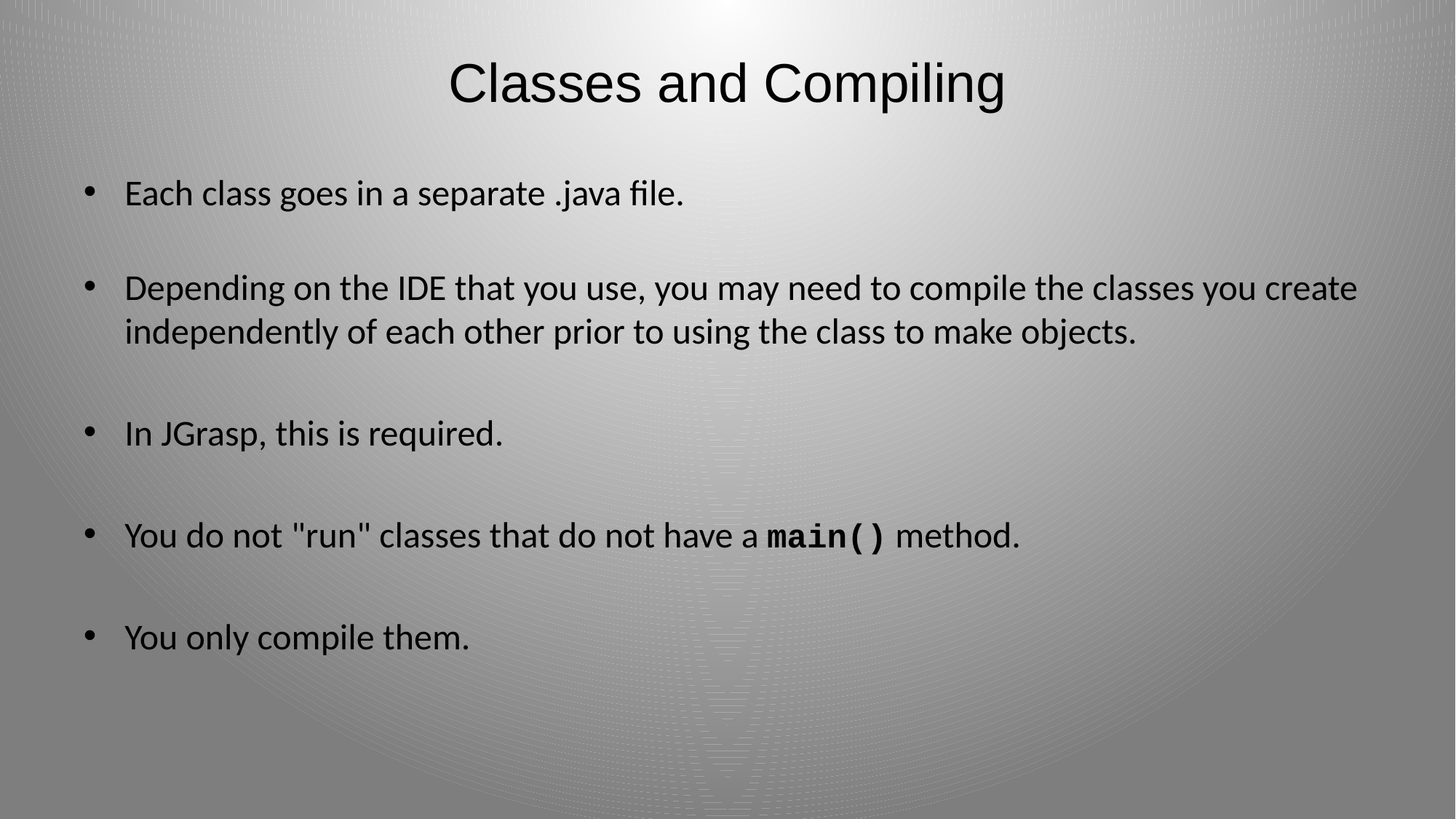

# Classes and Compiling
Each class goes in a separate .java file.
Depending on the IDE that you use, you may need to compile the classes you create independently of each other prior to using the class to make objects.

In JGrasp, this is required.

You do not "run" classes that do not have a main() method.

You only compile them.